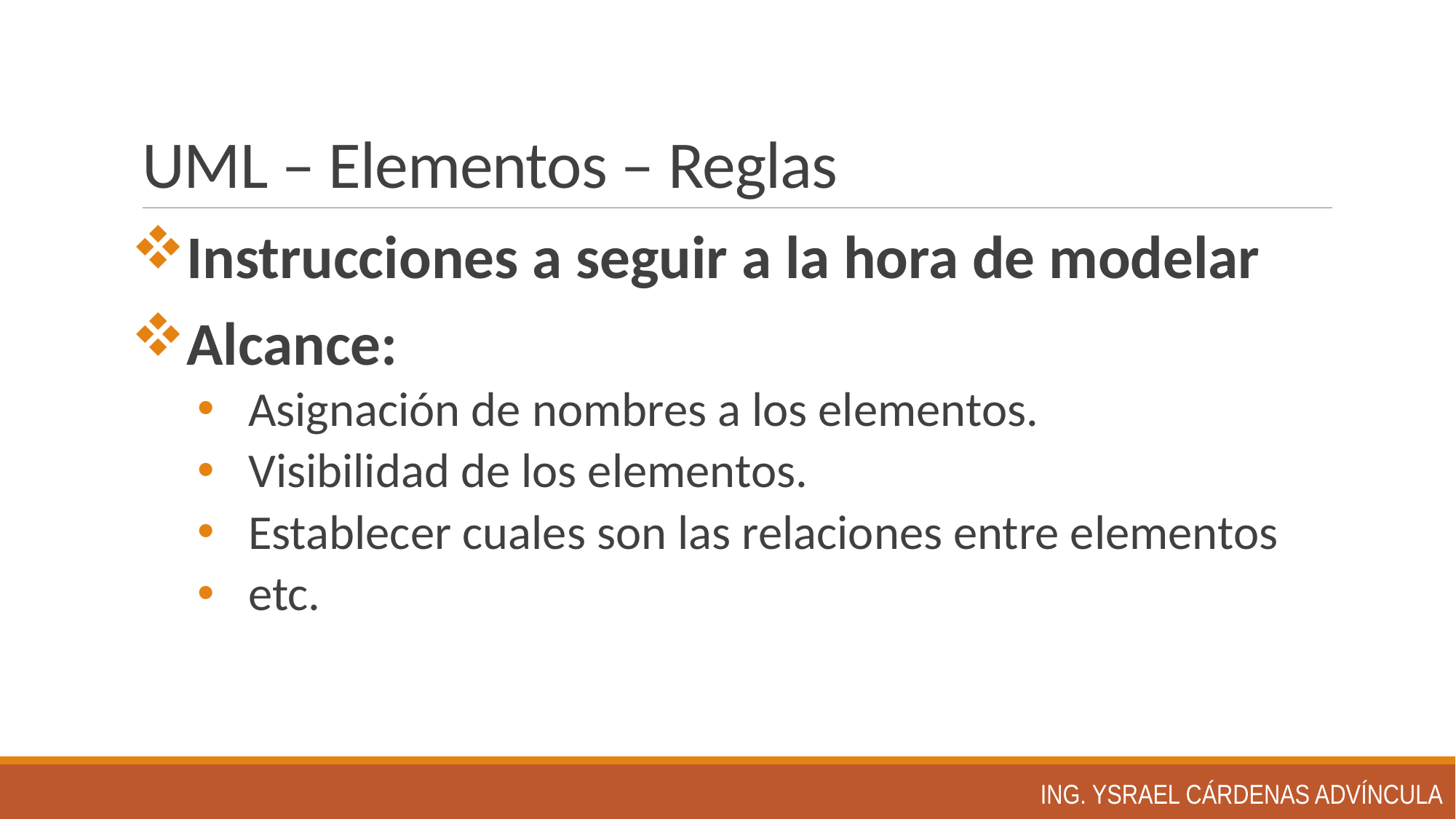

# UML – Elementos – Reglas
Instrucciones a seguir a la hora de modelar
Alcance:
Asignación de nombres a los elementos.
Visibilidad de los elementos.
Establecer cuales son las relaciones entre elementos
etc.
Ing. Ysrael Cárdenas Advíncula